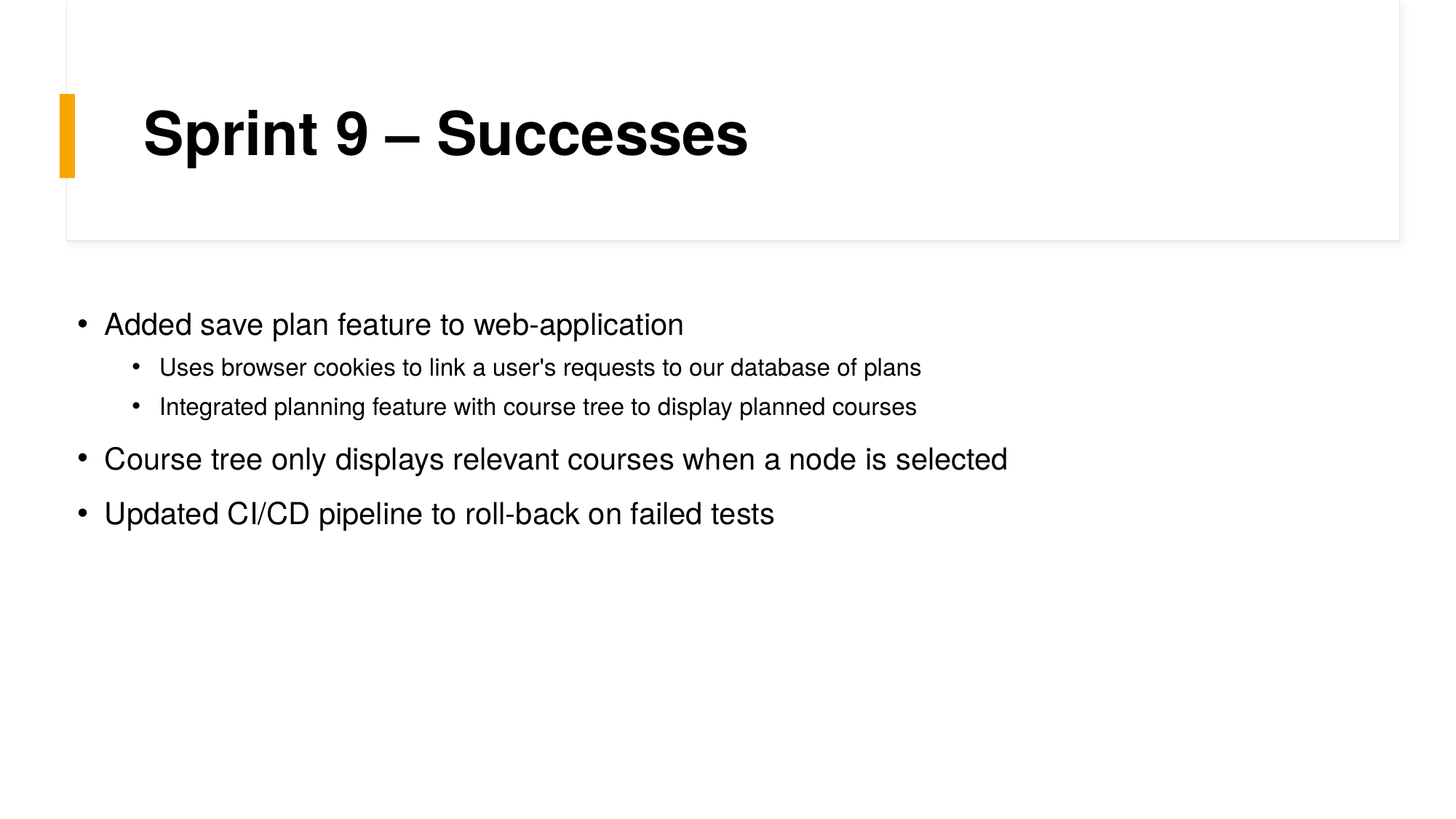

# Sprint 9 – Successes
Added save plan feature to web-application
Uses browser cookies to link a user's requests to our database of plans
Integrated planning feature with course tree to display planned courses
Course tree only displays relevant courses when a node is selected
Updated CI/CD pipeline to roll-back on failed tests